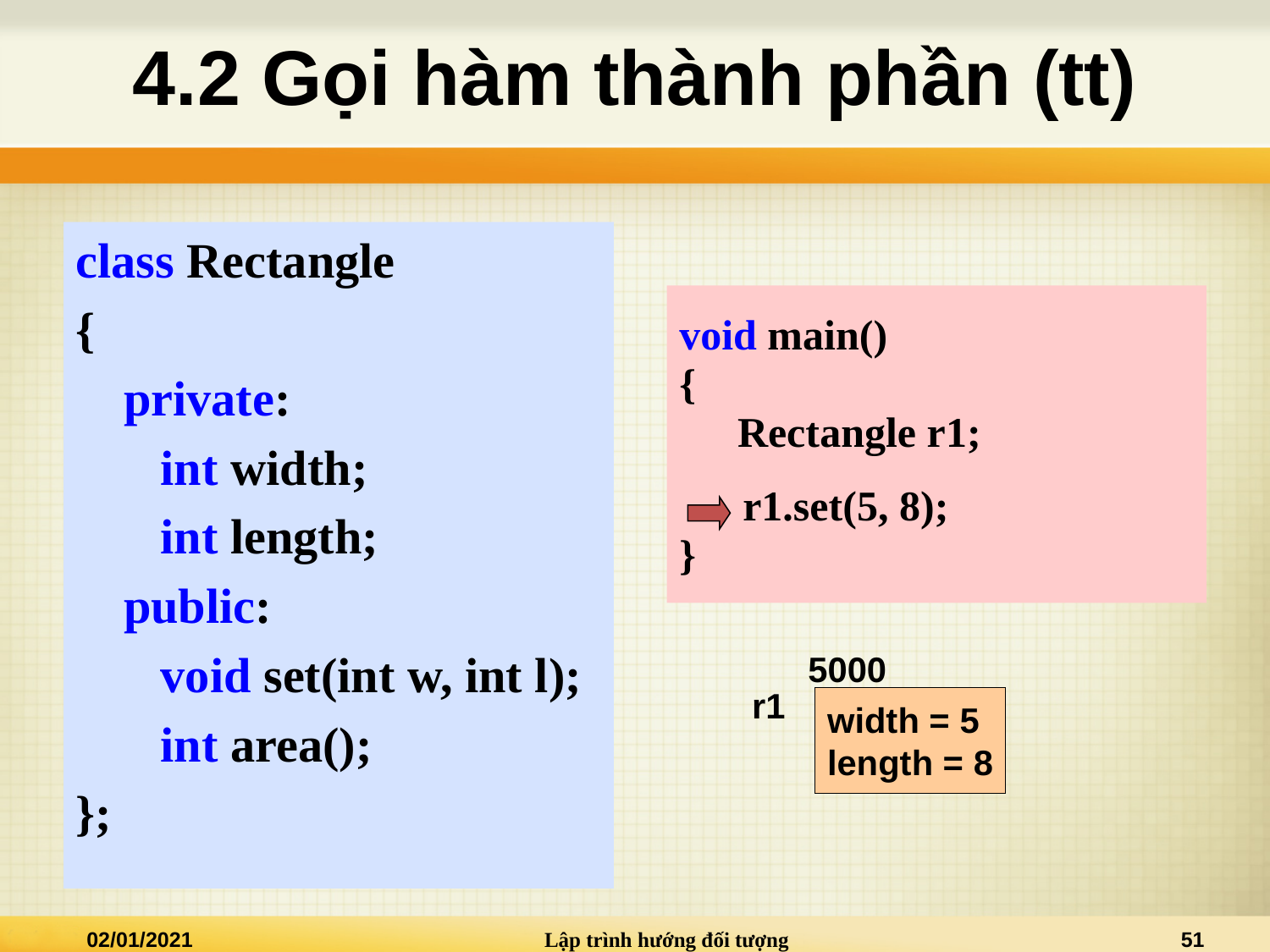

# 4.2 Gọi hàm thành phần (tt)
class Rectangle
{
	private:
	   int width;
	   int length;
	public:
	   void set(int w, int l);
	   int area();
};

void main()
{
	 Rectangle r1;

      r1.set(5, 8);
}

5000
r1
width
length
width = 5
length = 8
02/01/2021
Lập trình hướng đối tượng
51